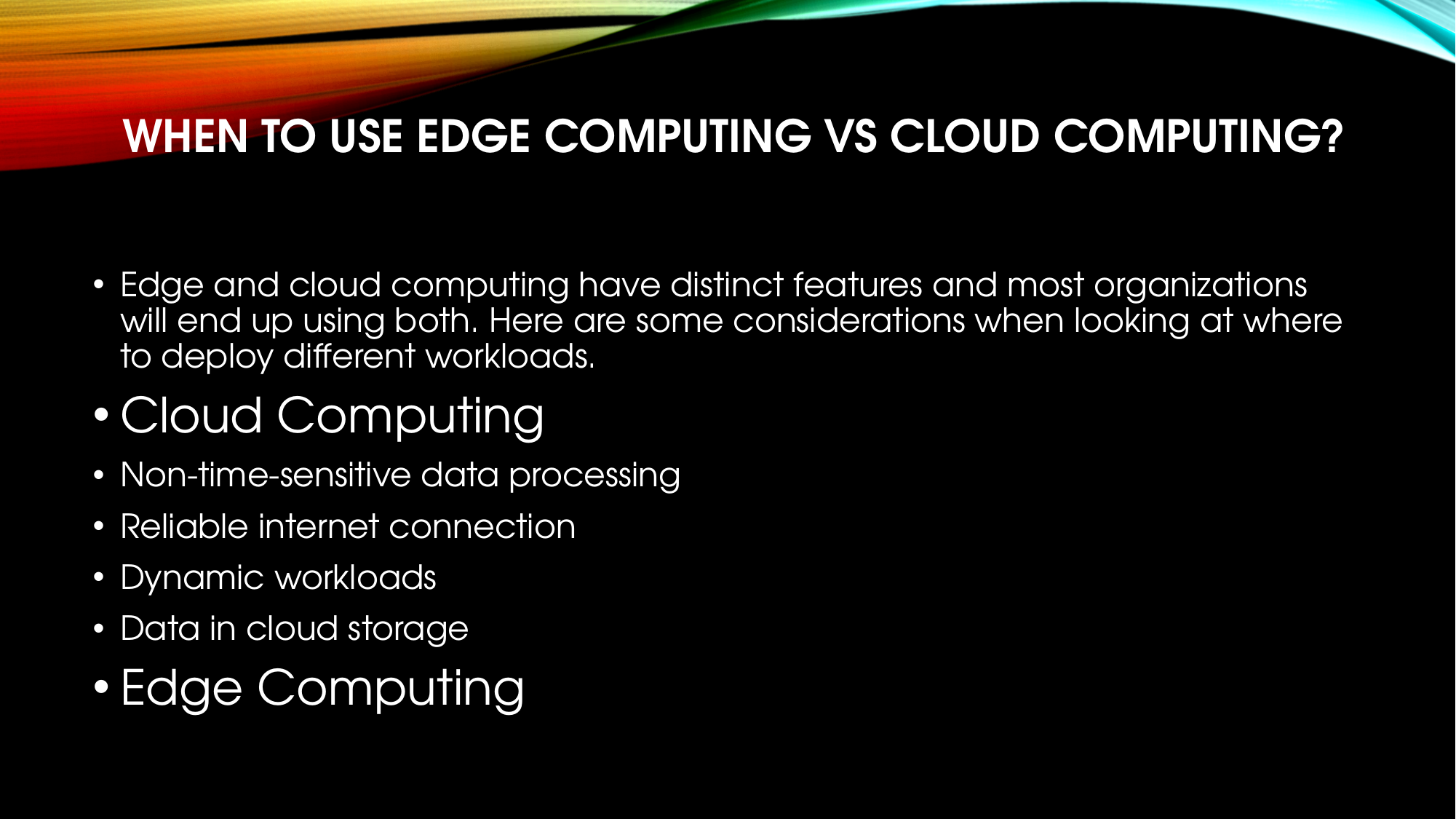

# When to Use Edge Computing vs Cloud Computing?
Edge and cloud computing have distinct features and most organizations will end up using both. Here are some considerations when looking at where to deploy different workloads.
Cloud Computing
Non-time-sensitive data processing
Reliable internet connection
Dynamic workloads
Data in cloud storage
Edge Computing